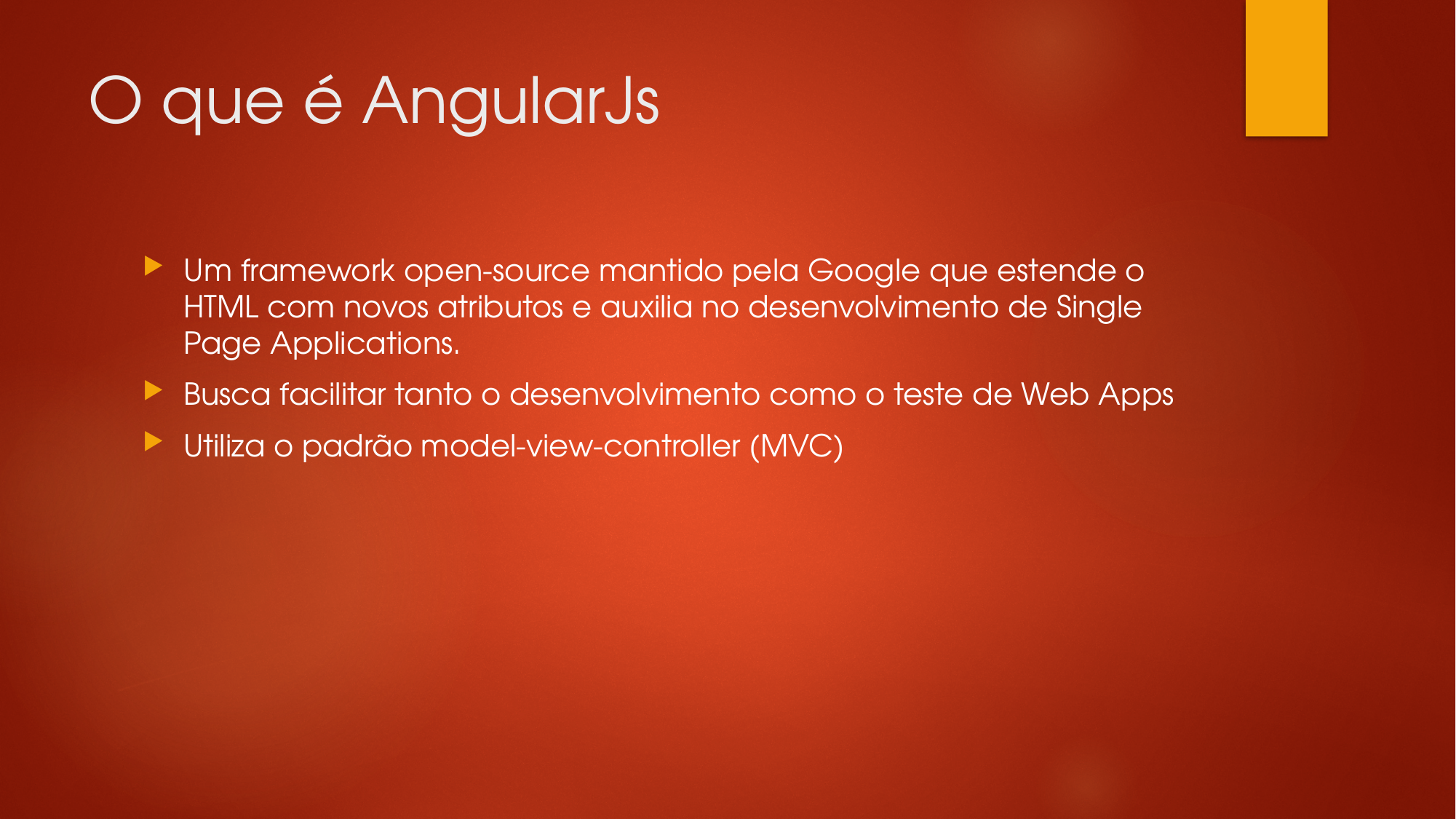

# O que é AngularJs
Um framework open-source mantido pela Google que estende o HTML com novos atributos e auxilia no desenvolvimento de Single Page Applications.
Busca facilitar tanto o desenvolvimento como o teste de Web Apps
Utiliza o padrão model-view-controller (MVC)